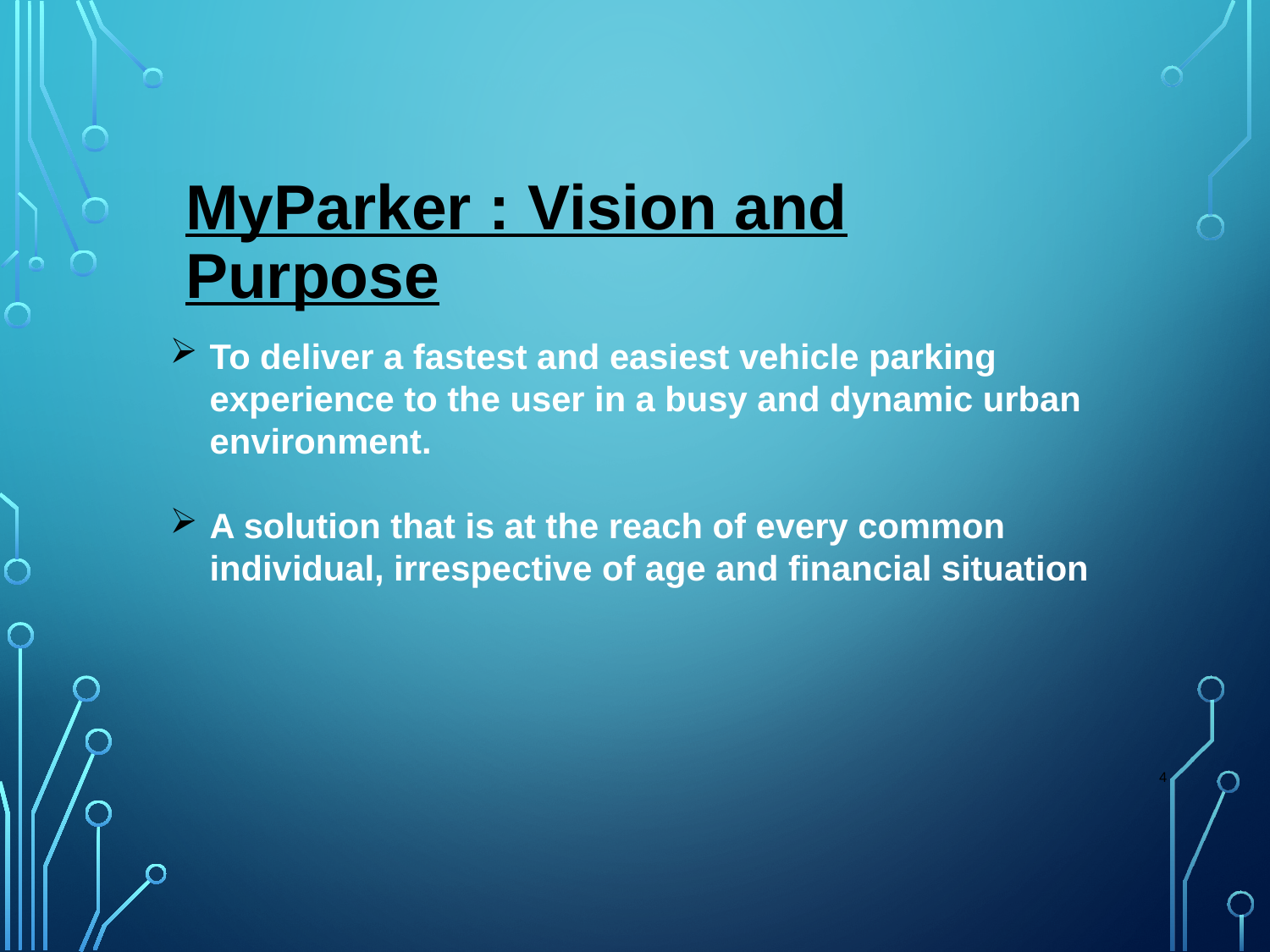

MyParker : Vision and Purpose
To deliver a fastest and easiest vehicle parking experience to the user in a busy and dynamic urban environment.

A solution that is at the reach of every common individual, irrespective of age and financial situation

4